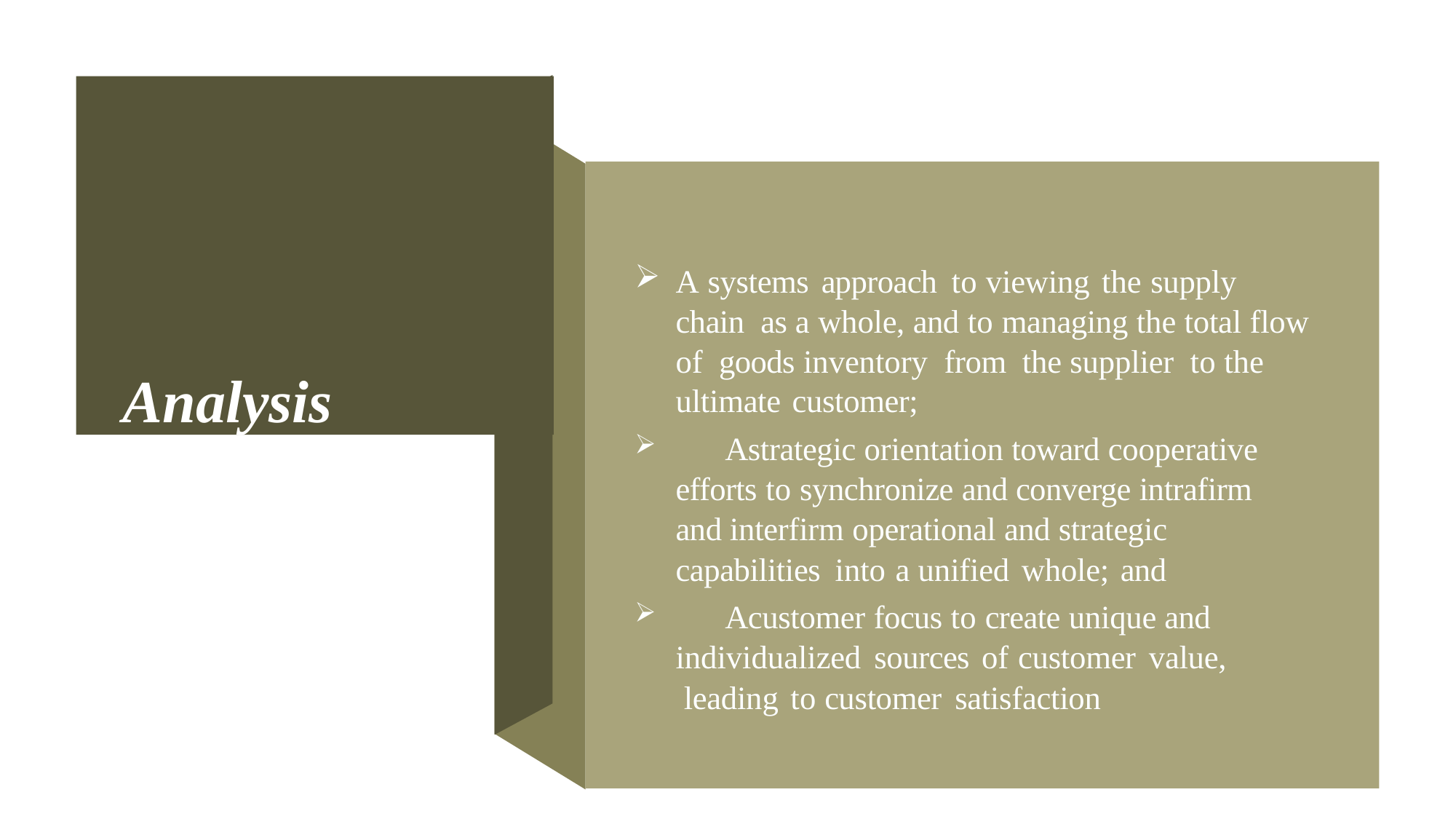

Analysis

A systems approach to viewing the supply chain  as a whole, and to managing the total flow of  goods inventory from the supplier to the  ultimate customer;
	Astrategic orientation toward cooperative  efforts to synchronize and converge intrafirm  and interfirm operational and strategic  capabilities into a unified whole; and
	Acustomer focus to create unique and  individualized sources of customer value,  leading to customer satisfaction